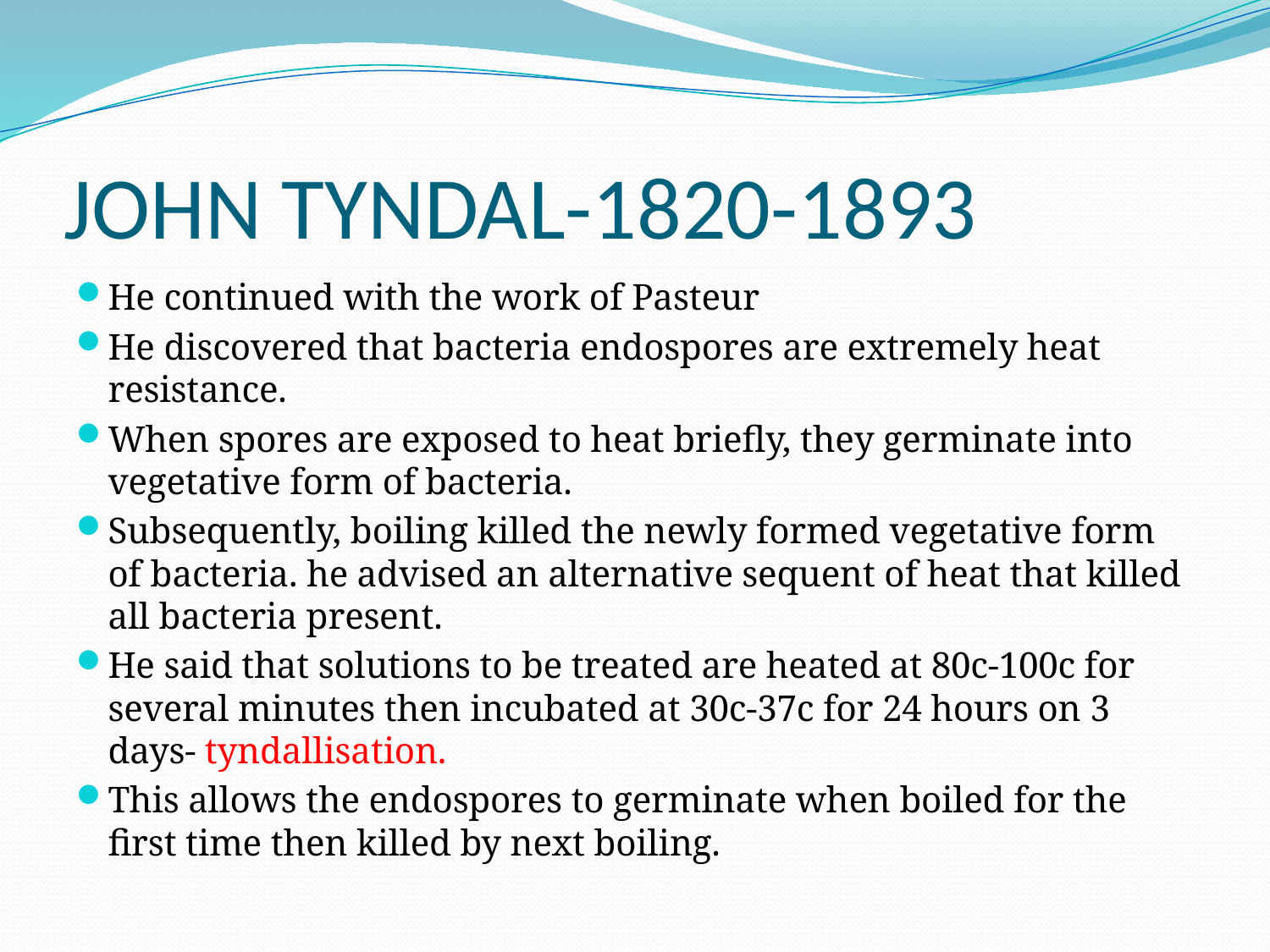

# JOHN TYNDAL-1820-1893
He continued with the work of Pasteur
He discovered that bacteria endospores are extremely heat resistance.
When spores are exposed to heat briefly, they germinate into vegetative form of bacteria.
Subsequently, boiling killed the newly formed vegetative form of bacteria. he advised an alternative sequent of heat that killed all bacteria present.
He said that solutions to be treated are heated at 80c-100c for several minutes then incubated at 30c-37c for 24 hours on 3 days- tyndallisation.
This allows the endospores to germinate when boiled for the first time then killed by next boiling.